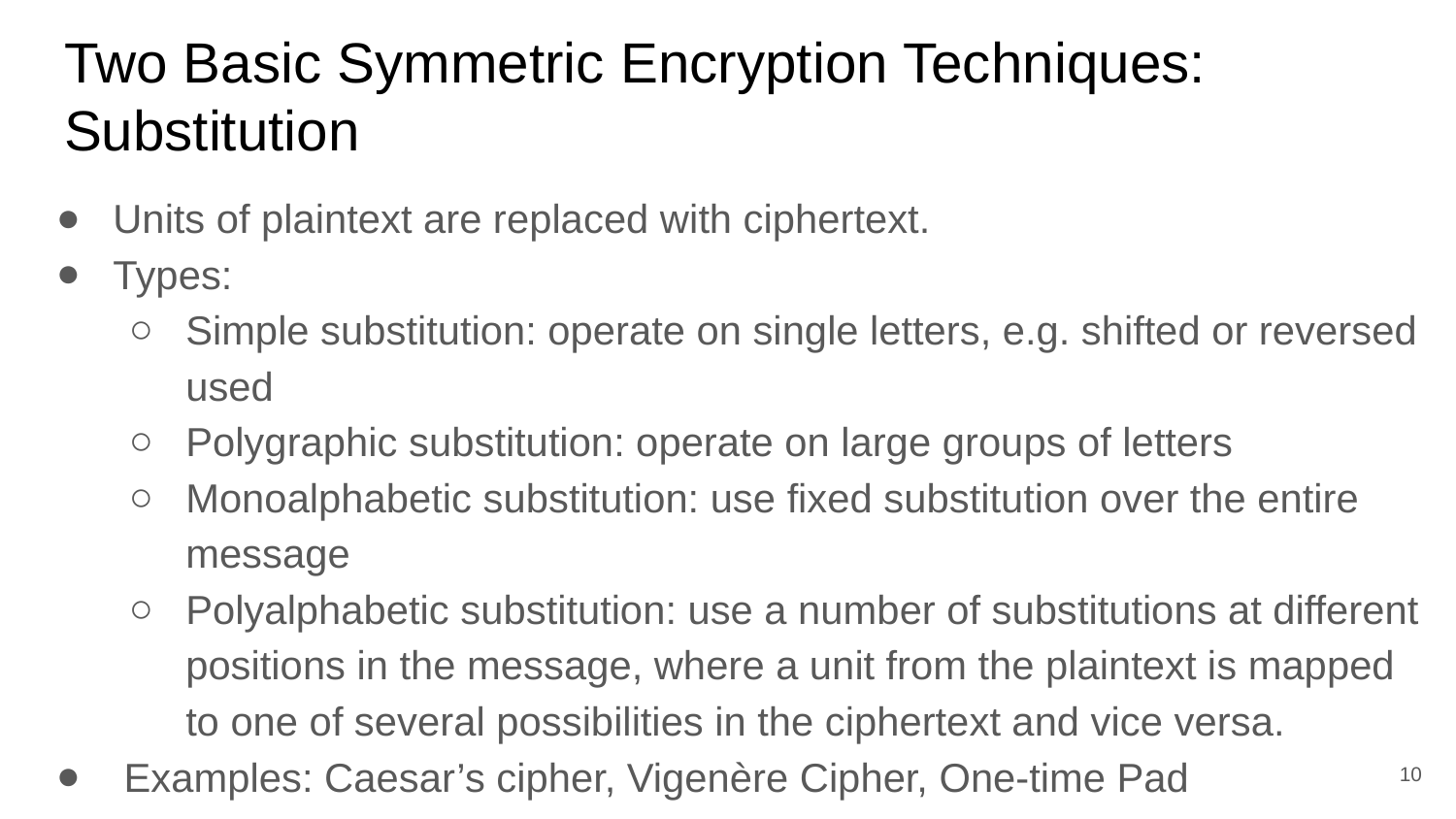

# Two Basic Symmetric Encryption Techniques: Substitution
Units of plaintext are replaced with ciphertext.
Types:
Simple substitution: operate on single letters, e.g. shifted or reversed used
Polygraphic substitution: operate on large groups of letters
Monoalphabetic substitution: use fixed substitution over the entire message
Polyalphabetic substitution: use a number of substitutions at different positions in the message, where a unit from the plaintext is mapped to one of several possibilities in the ciphertext and vice versa.
 Examples: Caesar’s cipher, Vigenère Cipher, One-time Pad

10